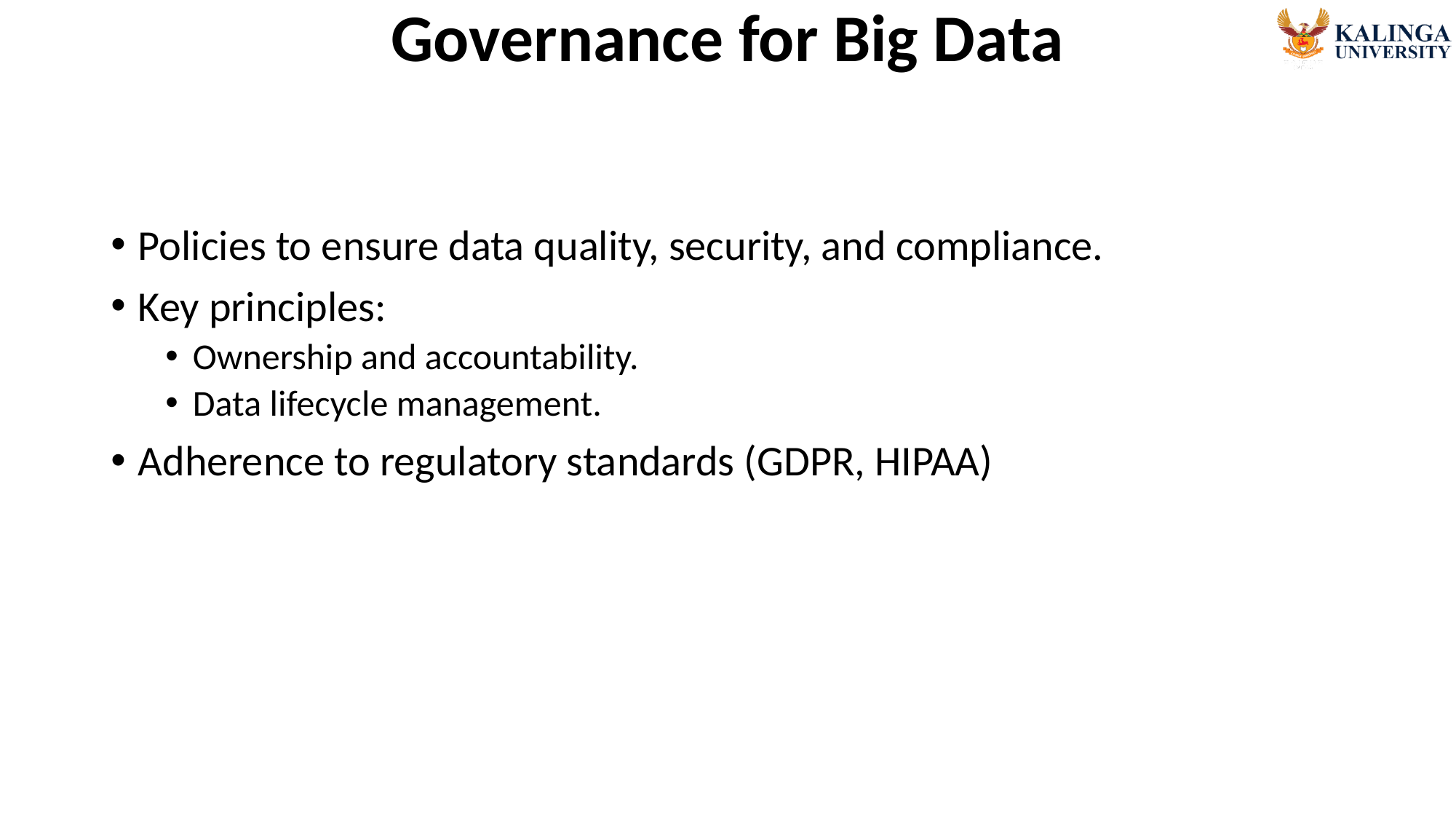

# Governance for Big Data
Policies to ensure data quality, security, and compliance.
Key principles:
Ownership and accountability.
Data lifecycle management.
Adherence to regulatory standards (GDPR, HIPAA)